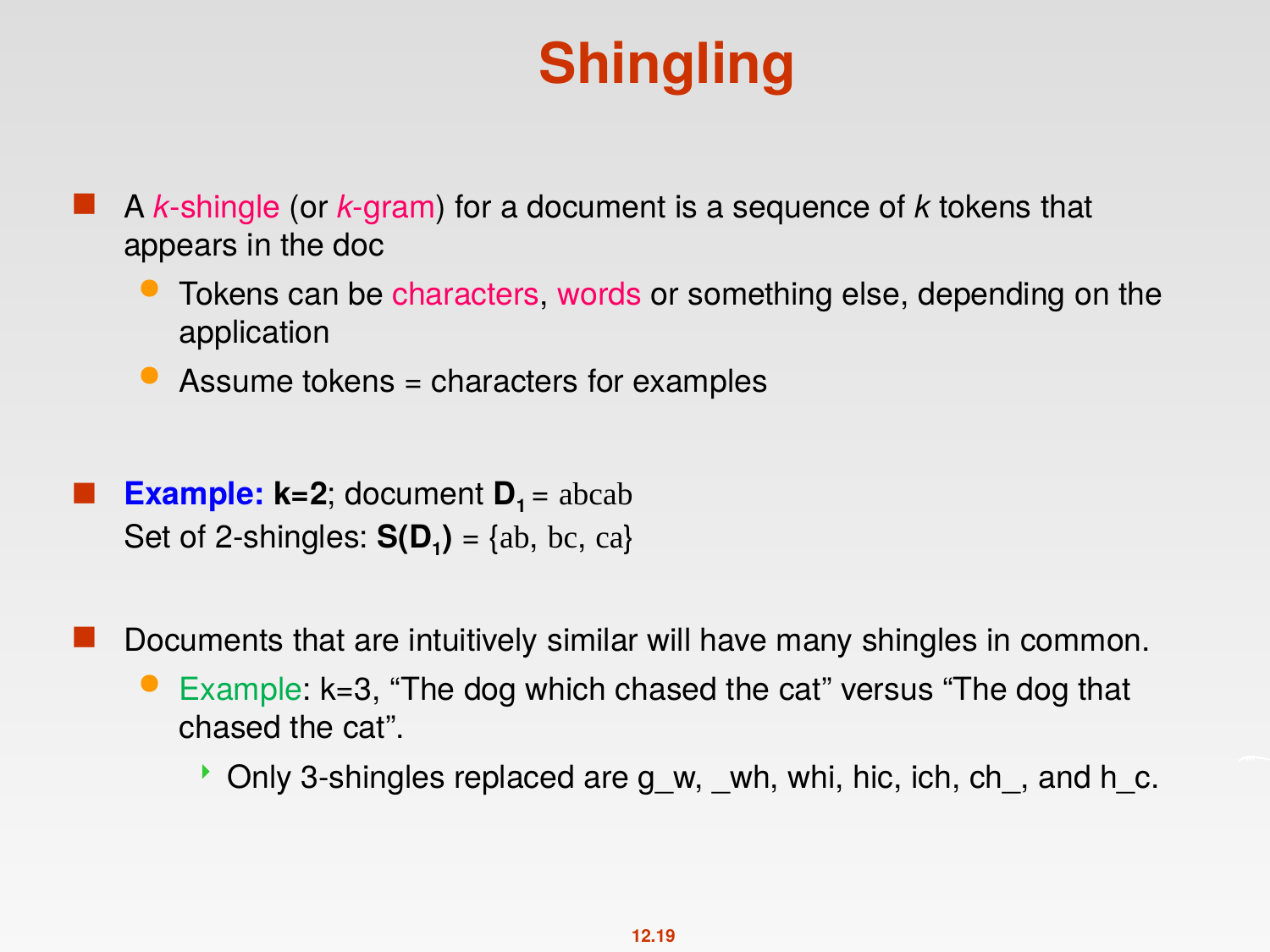

# Shingling
A k-shingle (or k-gram) for a document is a sequence of k tokens that appears in the doc
Tokens can be characters, words or something else, depending on the application
Assume tokens = characters for examples

Example: k=2; document D1 = abcab
Set of 2-shingles: S(D1) = {ab, bc, ca}

Documents that are intuitively similar will have many shingles in common.
Example: k=3, “The dog which chased the cat” versus “The dog that chased the cat”.
Only 3-shingles replaced are g_w, _wh, whi, hic, ich, ch_, and h_c.